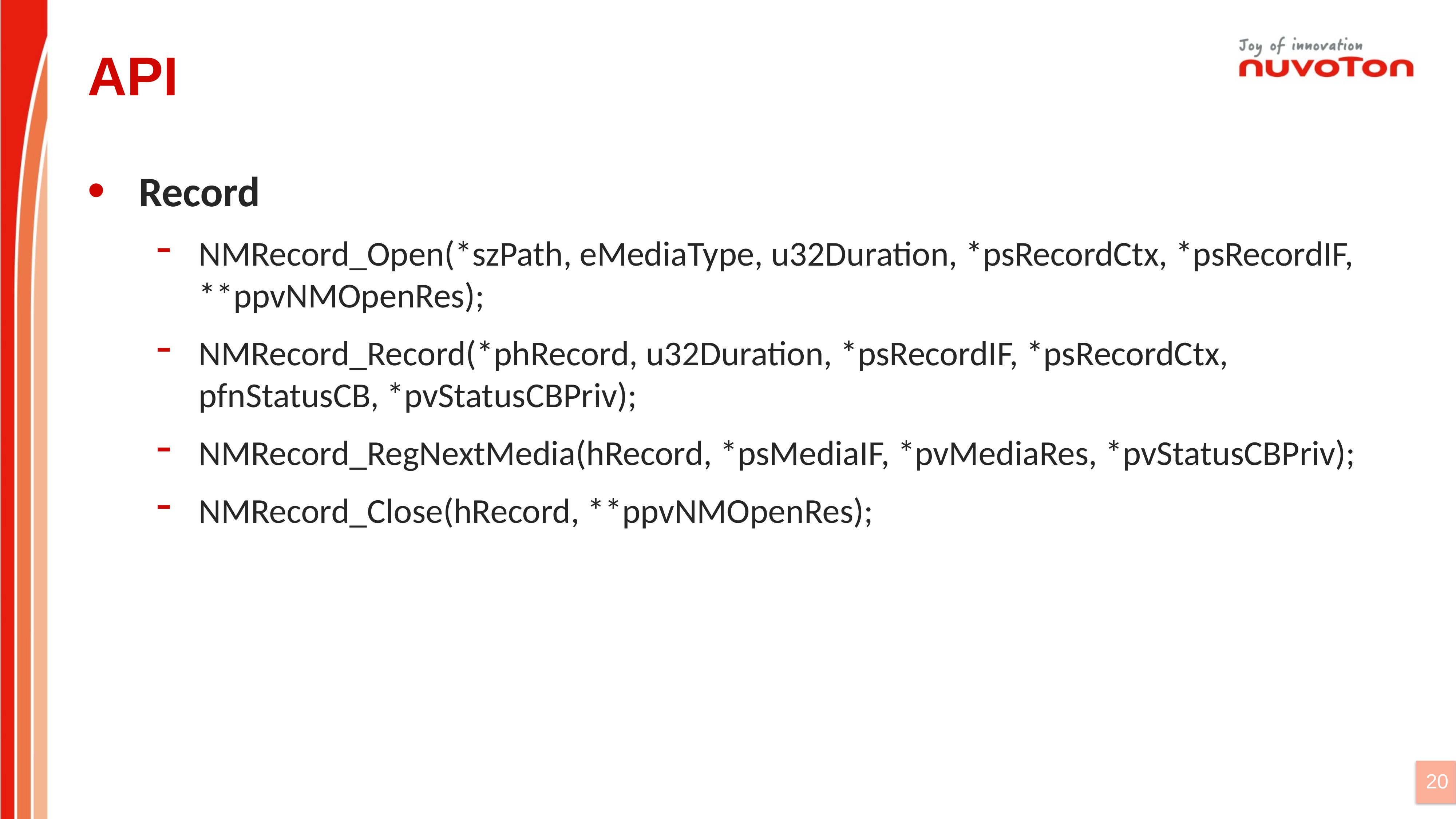

# API
Record
NMRecord_Open(*szPath, eMediaType, u32Duration, *psRecordCtx, *psRecordIF, **ppvNMOpenRes);
NMRecord_Record(*phRecord, u32Duration, *psRecordIF, *psRecordCtx, pfnStatusCB, *pvStatusCBPriv);
NMRecord_RegNextMedia(hRecord, *psMediaIF, *pvMediaRes, *pvStatusCBPriv);
NMRecord_Close(hRecord, **ppvNMOpenRes);

20